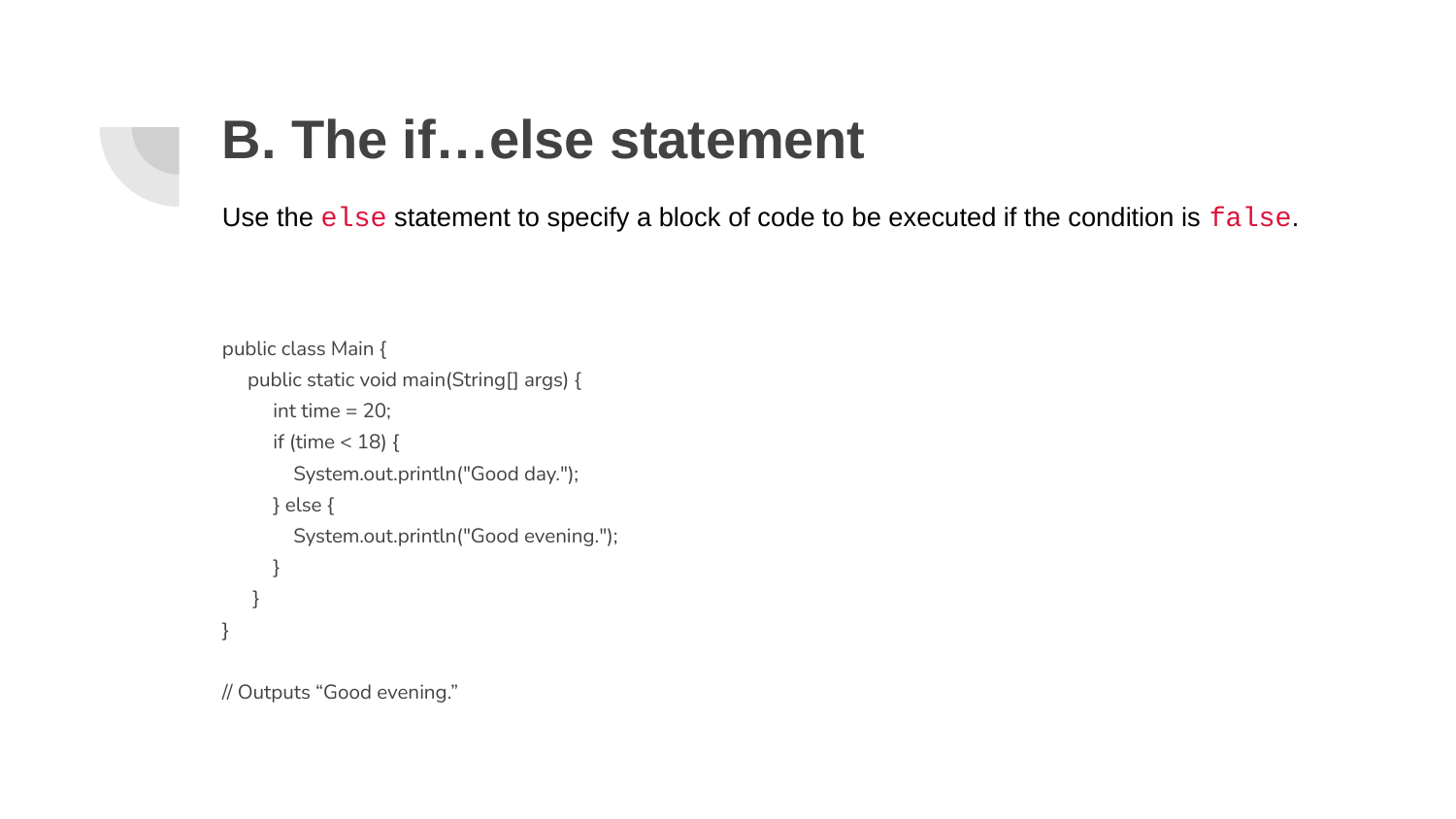

# B. The if…else statement
Use the else statement to specify a block of code to be executed if the condition is false.

public class Main {
     public static void main(String[] args) {
          int time = 20;
          if (time < 18) {
              System.out.println("Good day.");
          } else {
              System.out.println("Good evening.");
          }
      }
}

// Outputs “Good evening.”